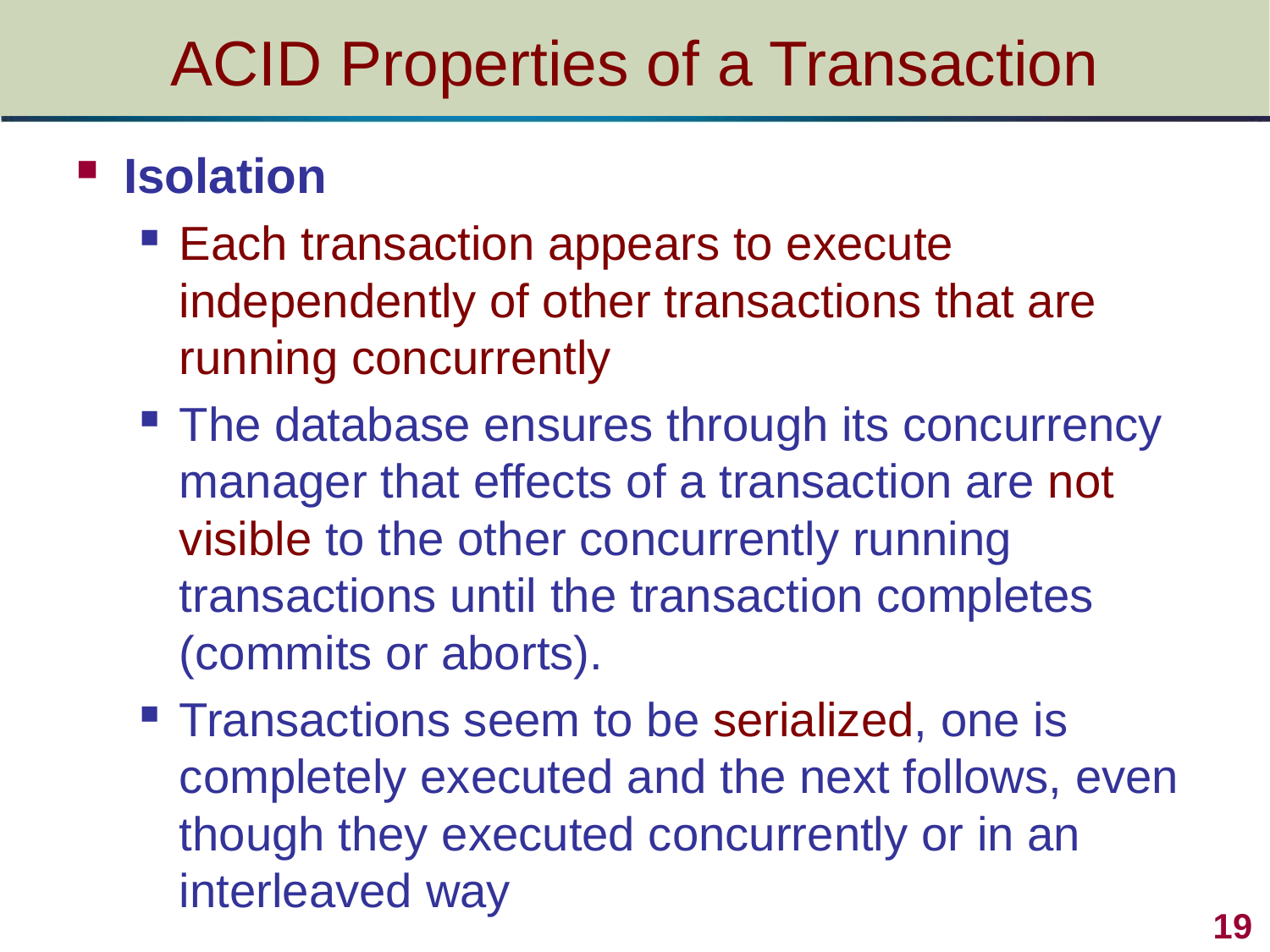

# ACID Properties of a Transaction
Isolation
Each transaction appears to execute independently of other transactions that are running concurrently
The database ensures through its concurrency manager that effects of a transaction are not visible to the other concurrently running transactions until the transaction completes (commits or aborts).
Transactions seem to be serialized, one is completely executed and the next follows, even though they executed concurrently or in an interleaved way

19